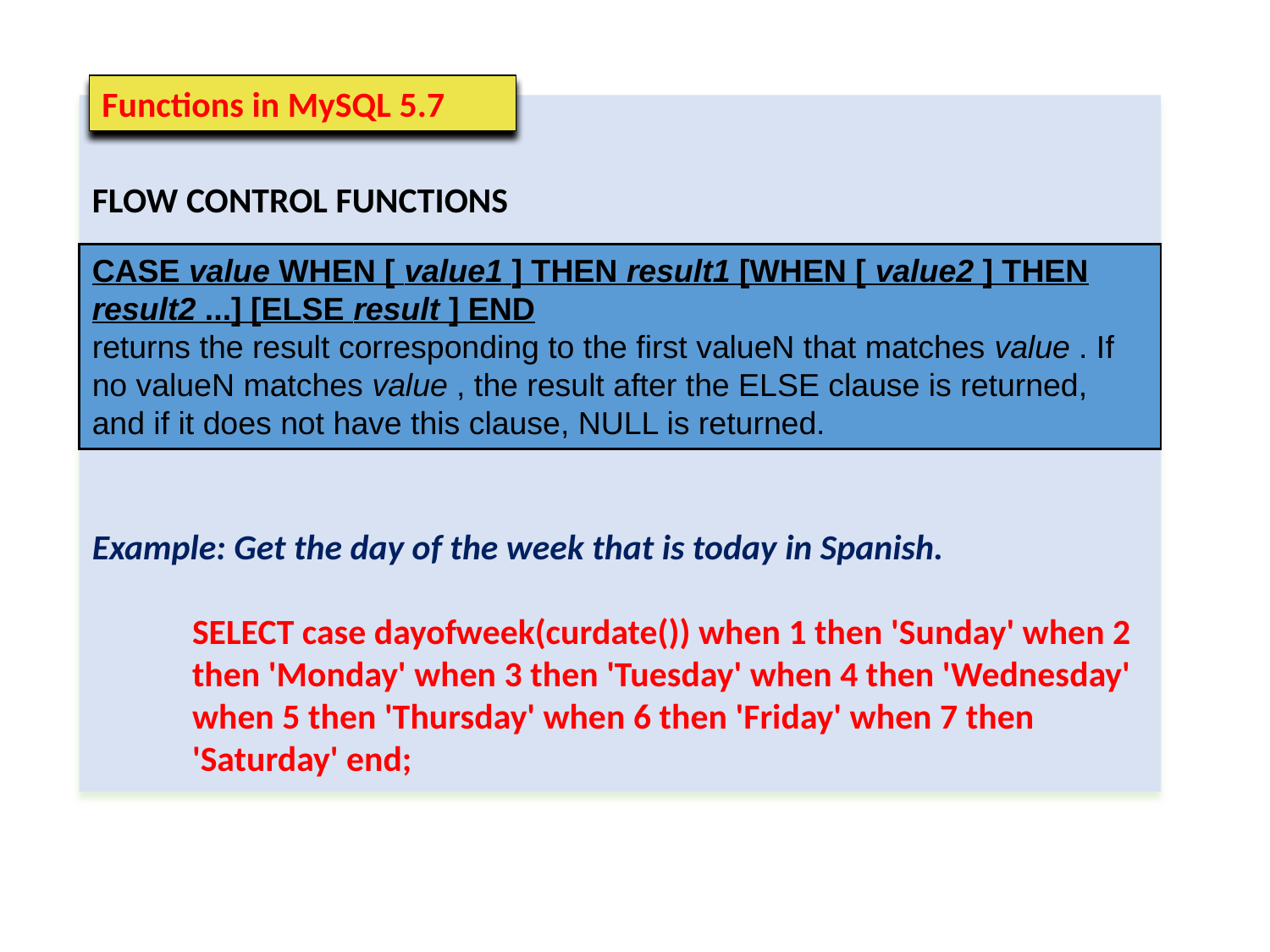

Functions in MySQL 5.7

FLOW CONTROL FUNCTIONS

Example: Get the day of the week that is today in Spanish.

SELECT case dayofweek(curdate()) when 1 then 'Sunday' when 2 then 'Monday' when 3 then 'Tuesday' when 4 then 'Wednesday' when 5 then 'Thursday' when 6 then 'Friday' when 7 then 'Saturday' end;
CASE value WHEN [ value1 ] THEN result1 [WHEN [ value2 ] THEN result2 ...] [ELSE result ] END
returns the result corresponding to the first valueN that matches value . If no valueN matches value , the result after the ELSE clause is returned, and if it does not have this clause, NULL is returned.